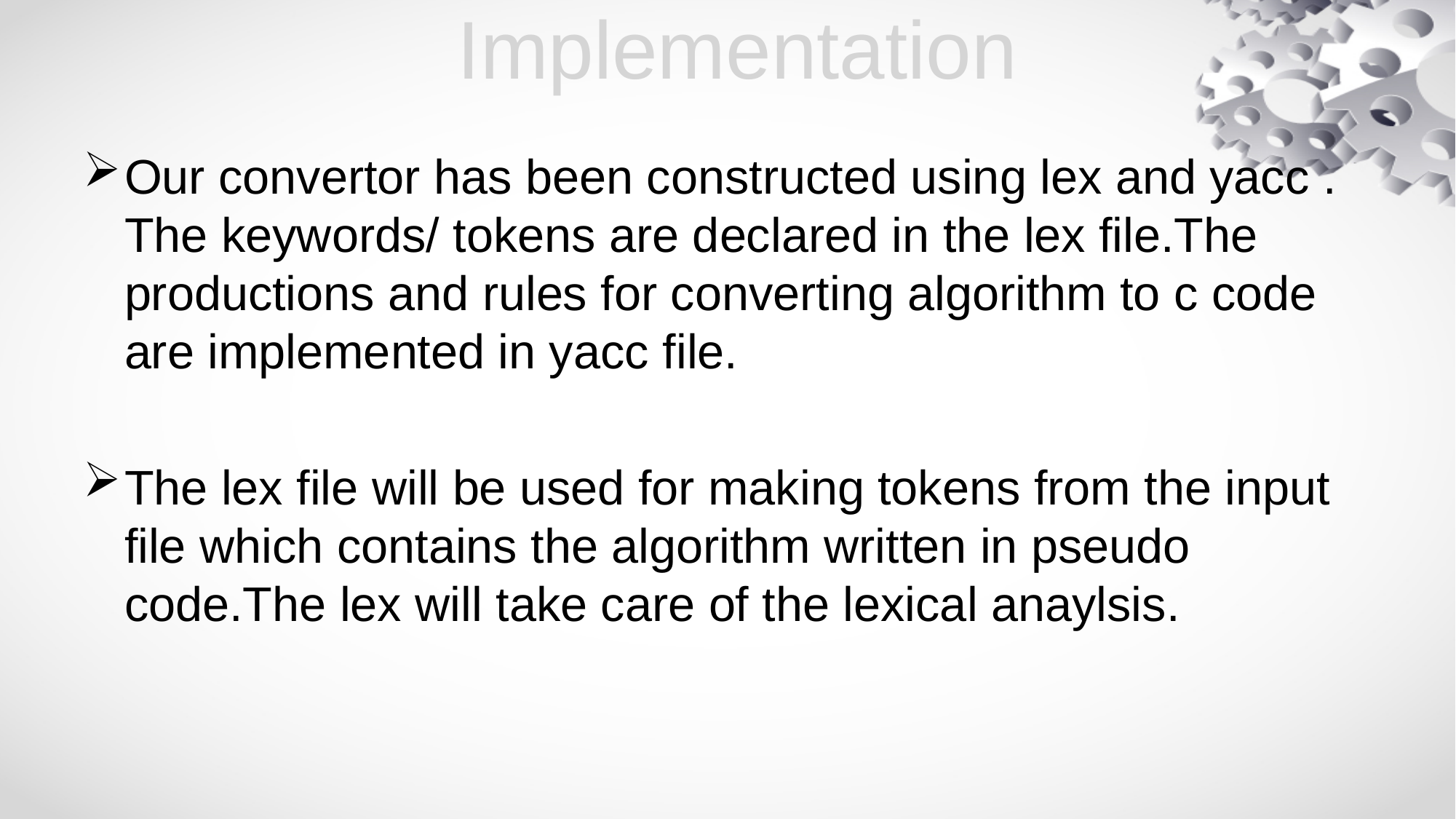

# Implementation
Our convertor has been constructed using lex and yacc . The keywords/ tokens are declared in the lex file.The productions and rules for converting algorithm to c code are implemented in yacc file.

The lex file will be used for making tokens from the input file which contains the algorithm written in pseudo code.The lex will take care of the lexical anaylsis.